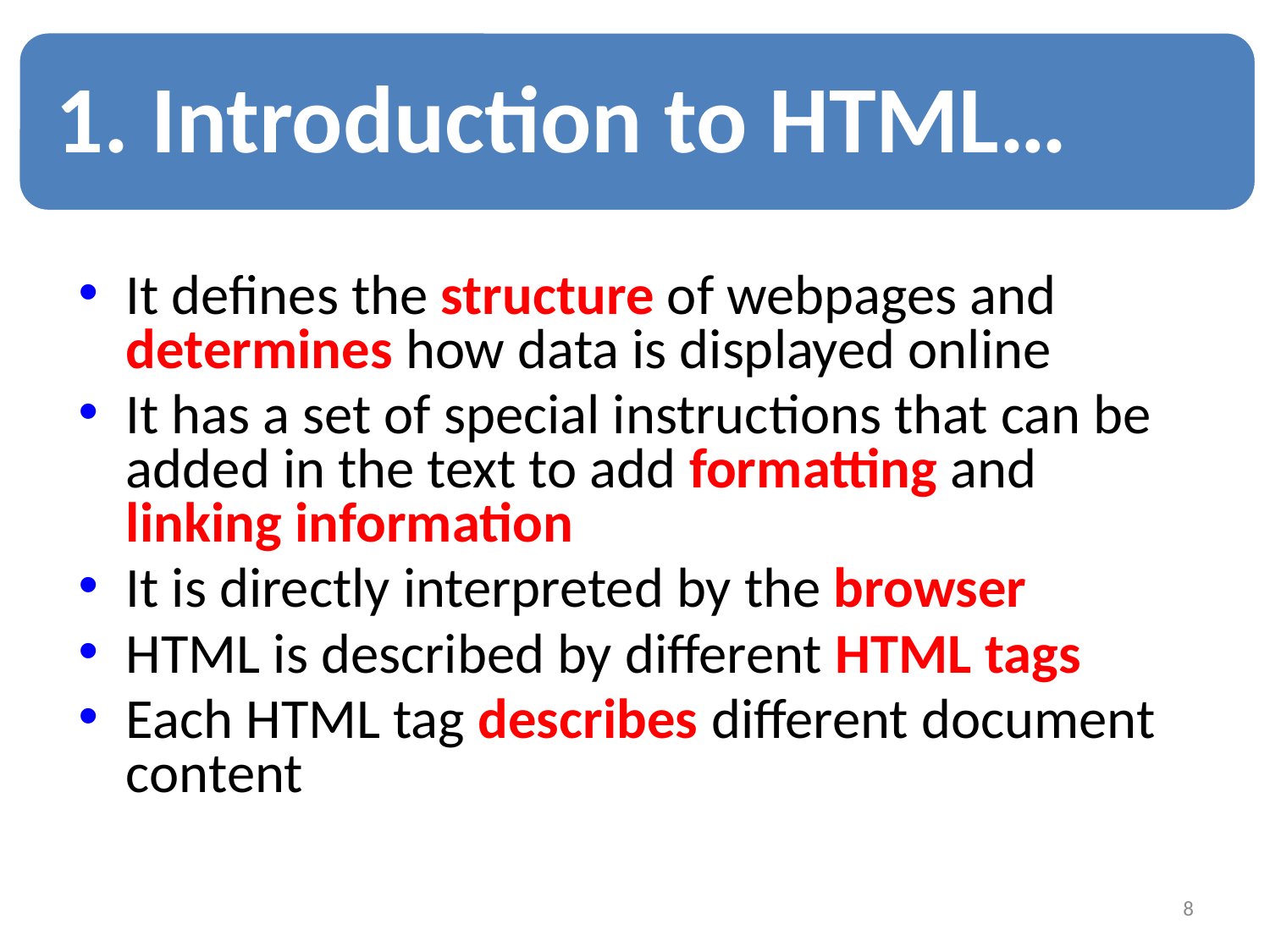

1. Introduction to HTML…
#
It defines the structure of webpages and determines how data is displayed online
It has a set of special instructions that can be added in the text to add formatting and linking information
It is directly interpreted by the browser
HTML is described by different HTML tags
Each HTML tag describes different document content
8